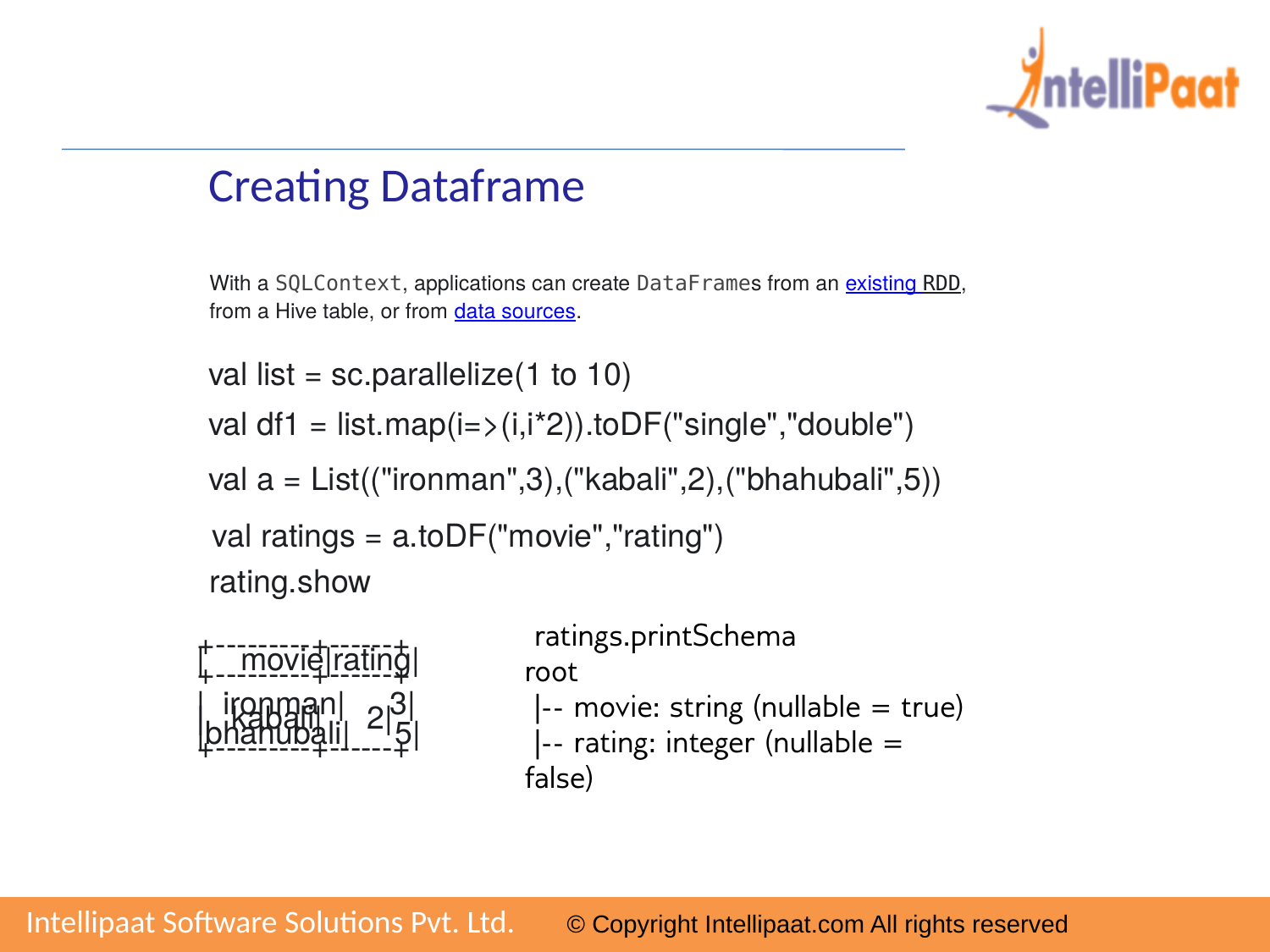

Creating Dataframe
With a SQLContext, applications can create DataFrames from an existing RDD,
from a Hive table, or from data sources.
val list = sc.parallelize(1 to 10)

val df1 = list.map(i=>(i,i*2)).toDF("single","double")
val a = List(("ironman",3),("kabali",2),("bhahubali",5))
val ratings = a.toDF("movie","rating")
rating.show
 ratings.printSchema
root
 |-- movie: string (nullable = true)
 |-- rating: integer (nullable = false)
+---------+------+
|    movie|rating|
+---------+------+

|  ironman|     3|
|   kabali|     2|
|bhahubali|     5|
+---------+------+